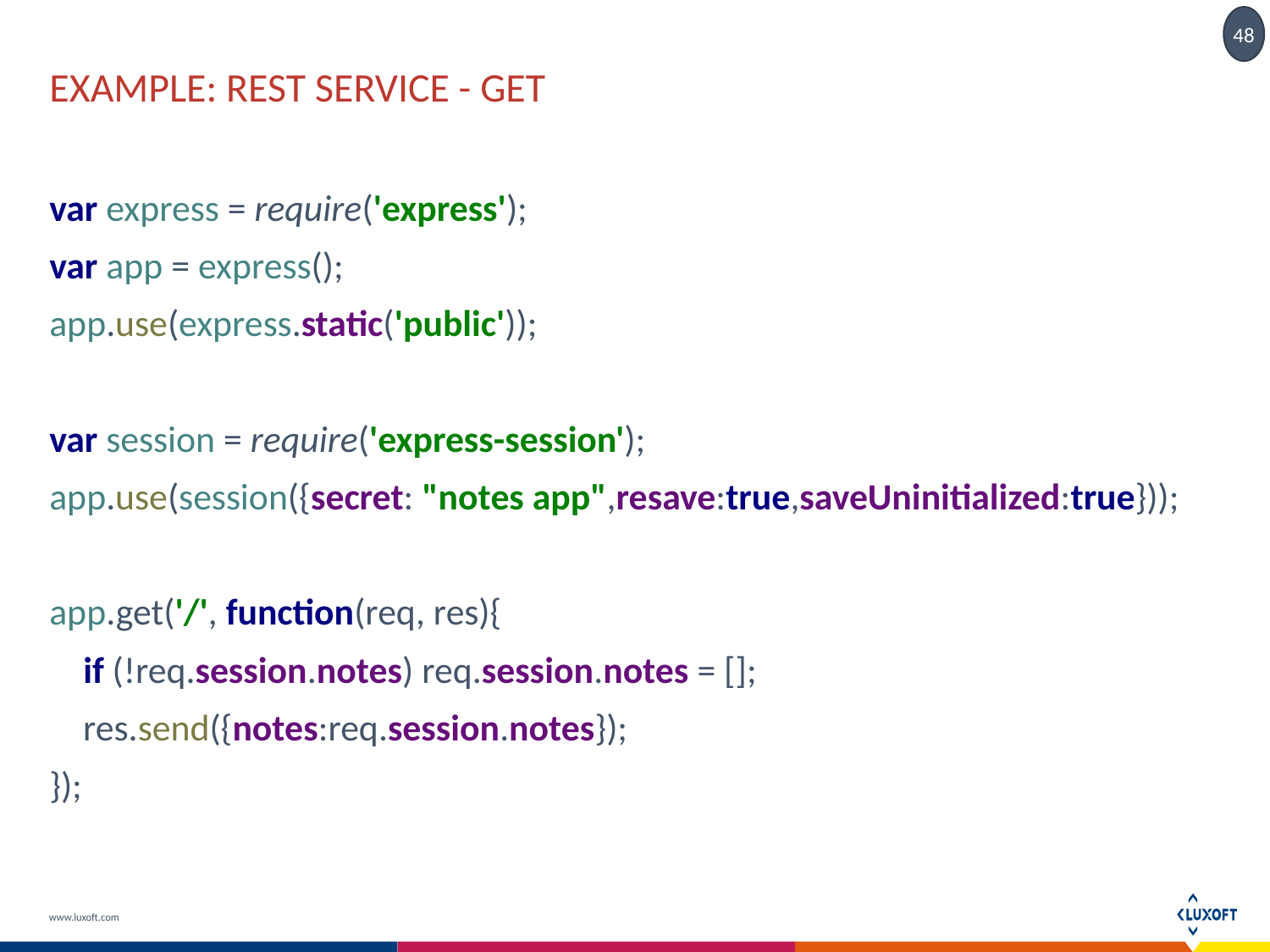

# example: rest service - get
var express = require('express');
var app = express();
app.use(express.static('public'));
var session = require('express-session');
app.use(session({secret: "notes app",resave:true,saveUninitialized:true}));
app.get('/', function(req, res){
    if (!req.session.notes) req.session.notes = [];
    res.send({notes:req.session.notes});
});